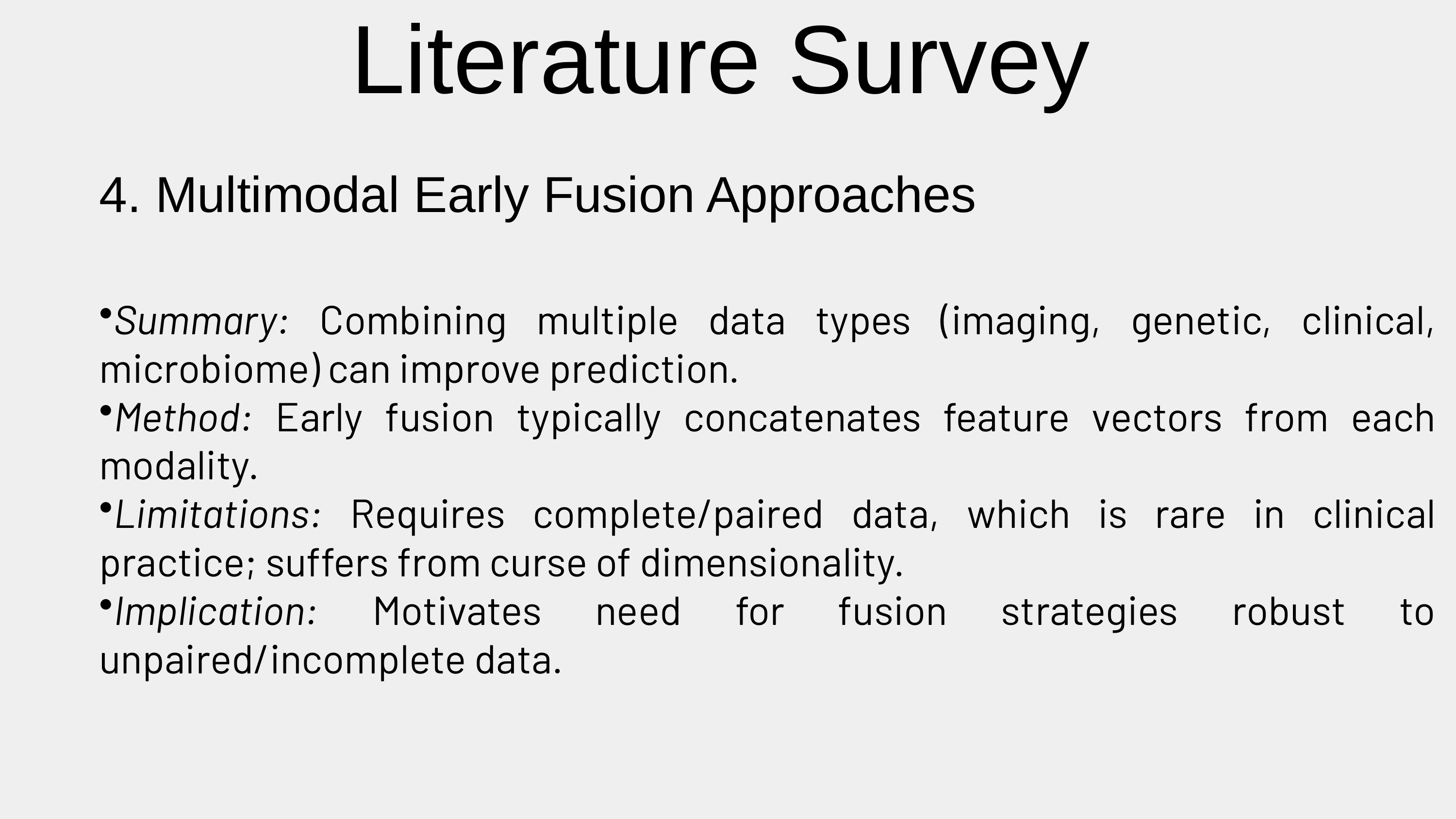

Literature Survey
4. Multimodal Early Fusion Approaches

Summary: Combining multiple data types (imaging, genetic, clinical, microbiome) can improve prediction.
Method: Early fusion typically concatenates feature vectors from each modality.
Limitations: Requires complete/paired data, which is rare in clinical practice; suffers from curse of dimensionality.
Implication: Motivates need for fusion strategies robust to unpaired/incomplete data.

.